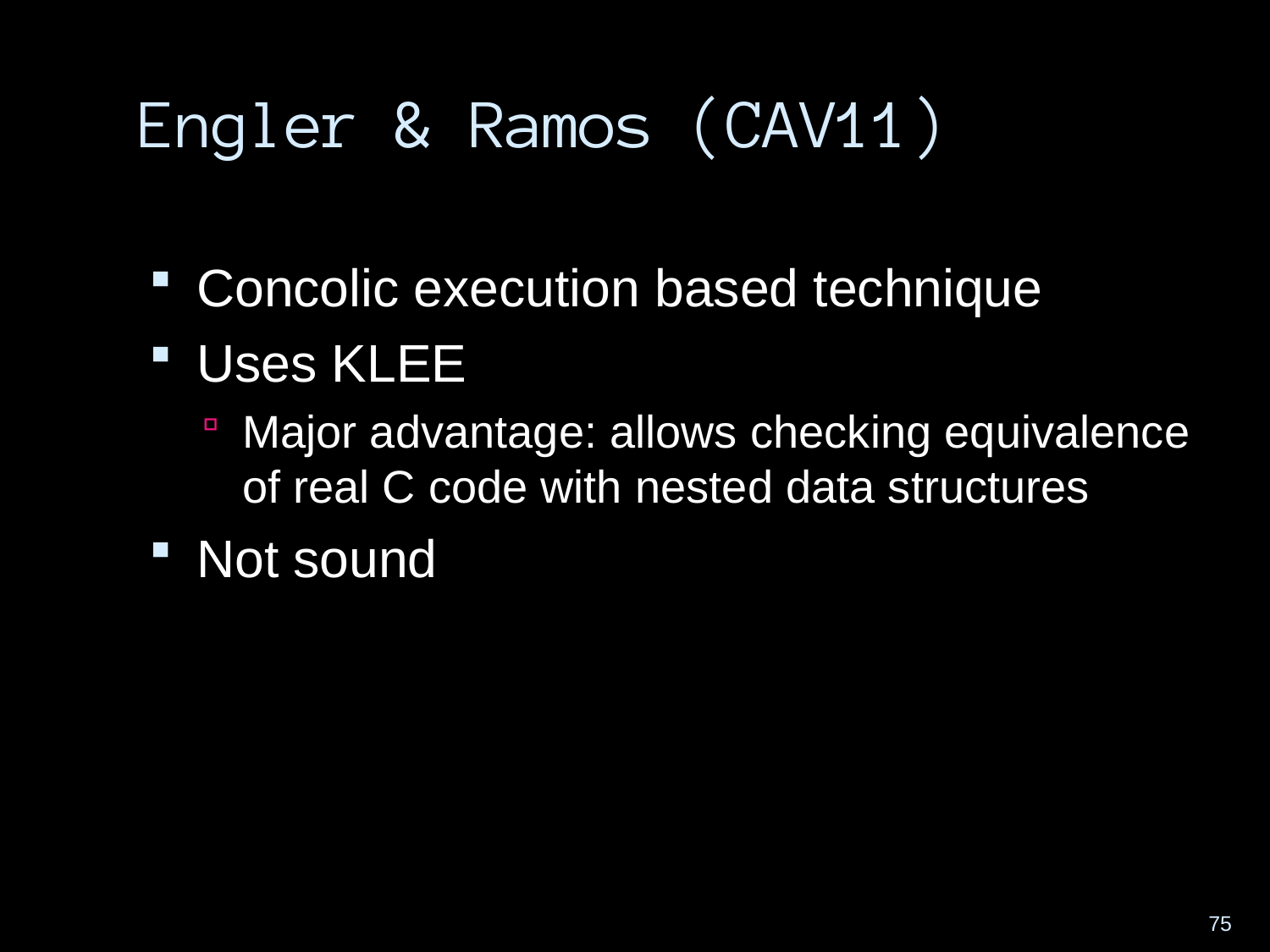

# Engler & Ramos (CAV11)
Concolic execution based technique
Uses KLEE
Major advantage: allows checking equivalence of real C code with nested data structures
Not sound
75